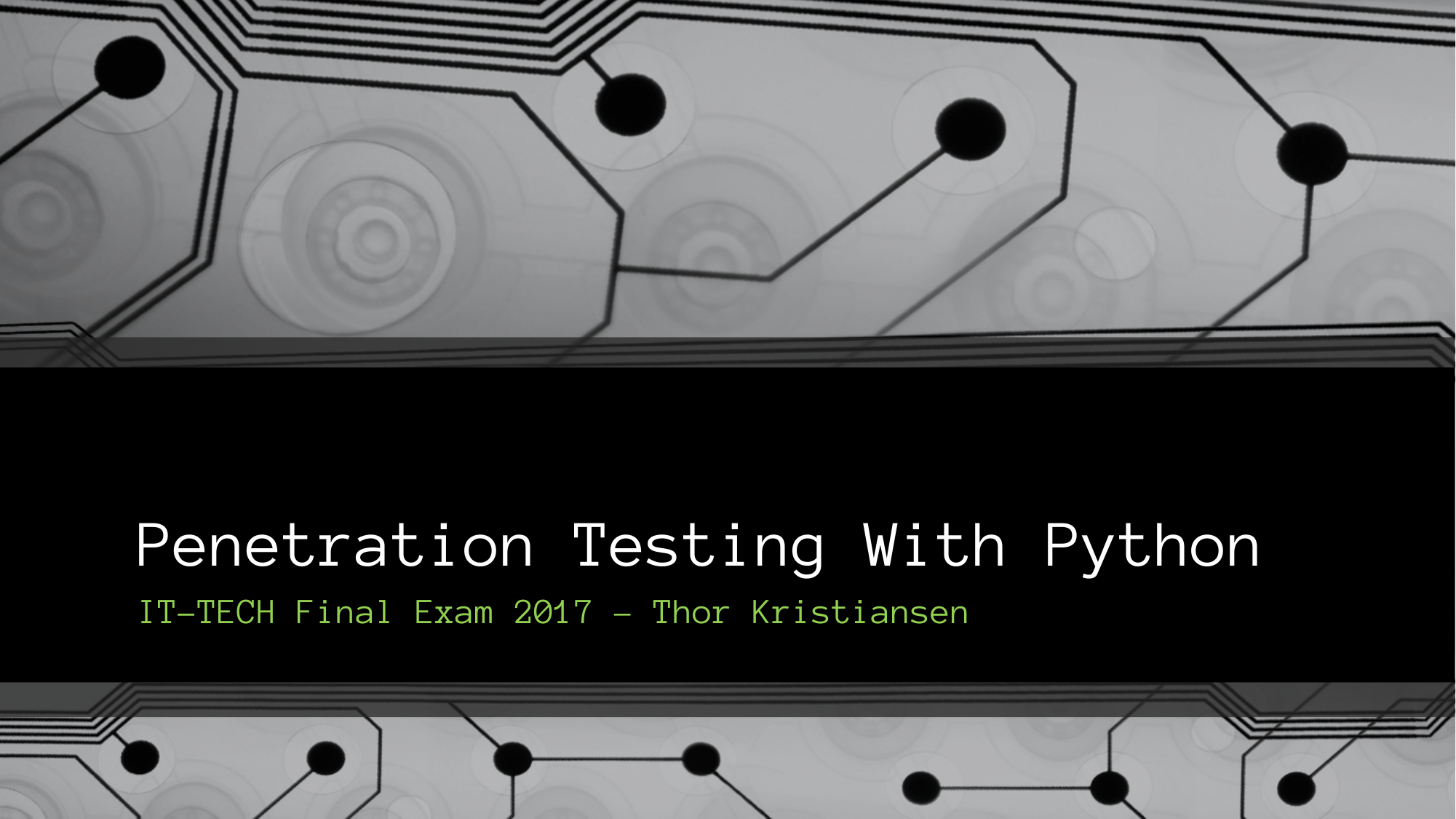

# Penetration Testing With Python
IT-TECH Final Exam 2017 – Thor Kristiansen